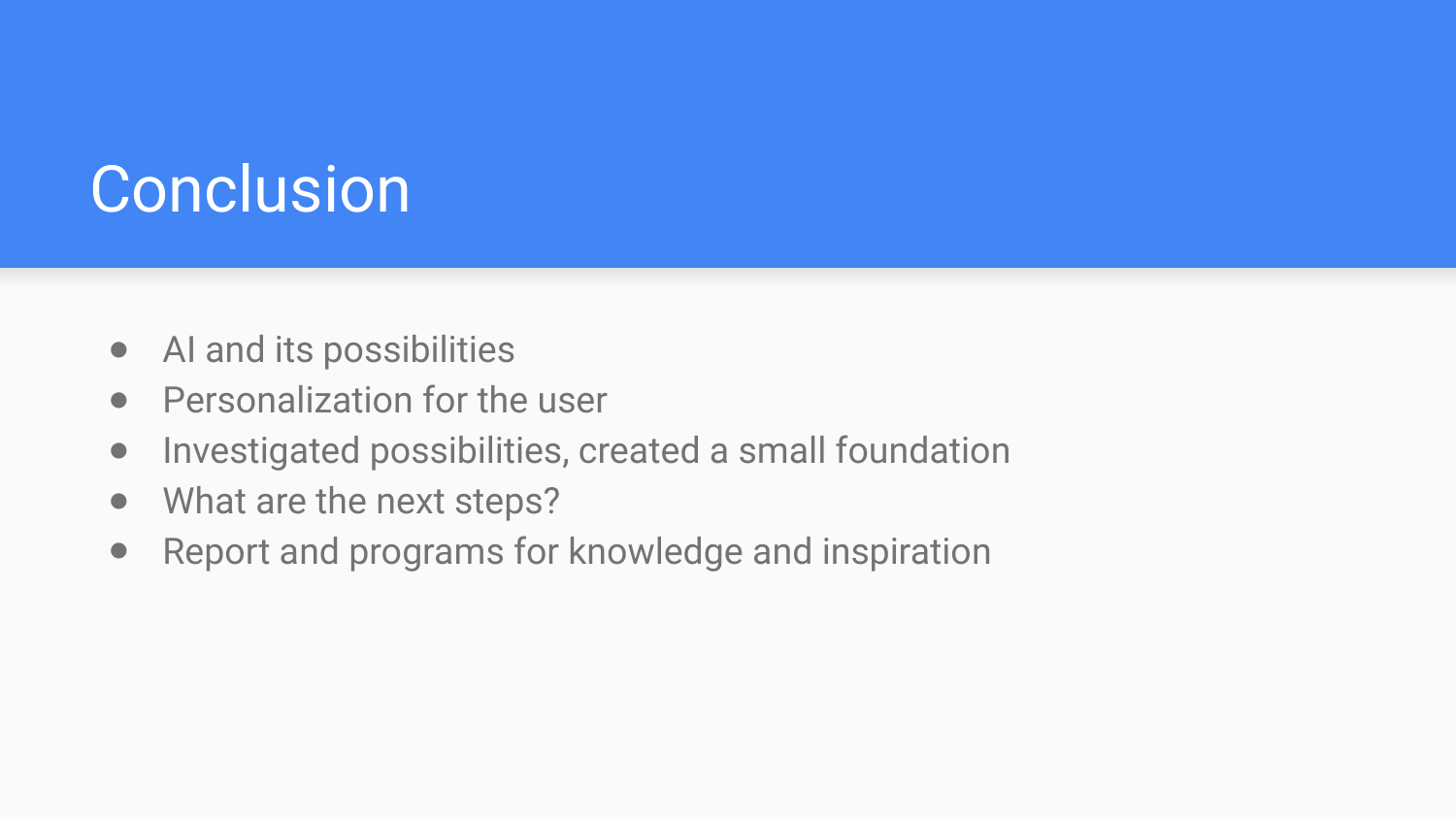

# Conclusion
AI and its possibilities
Personalization for the user
Investigated possibilities, created a small foundation
What are the next steps?
Report and programs for knowledge and inspiration